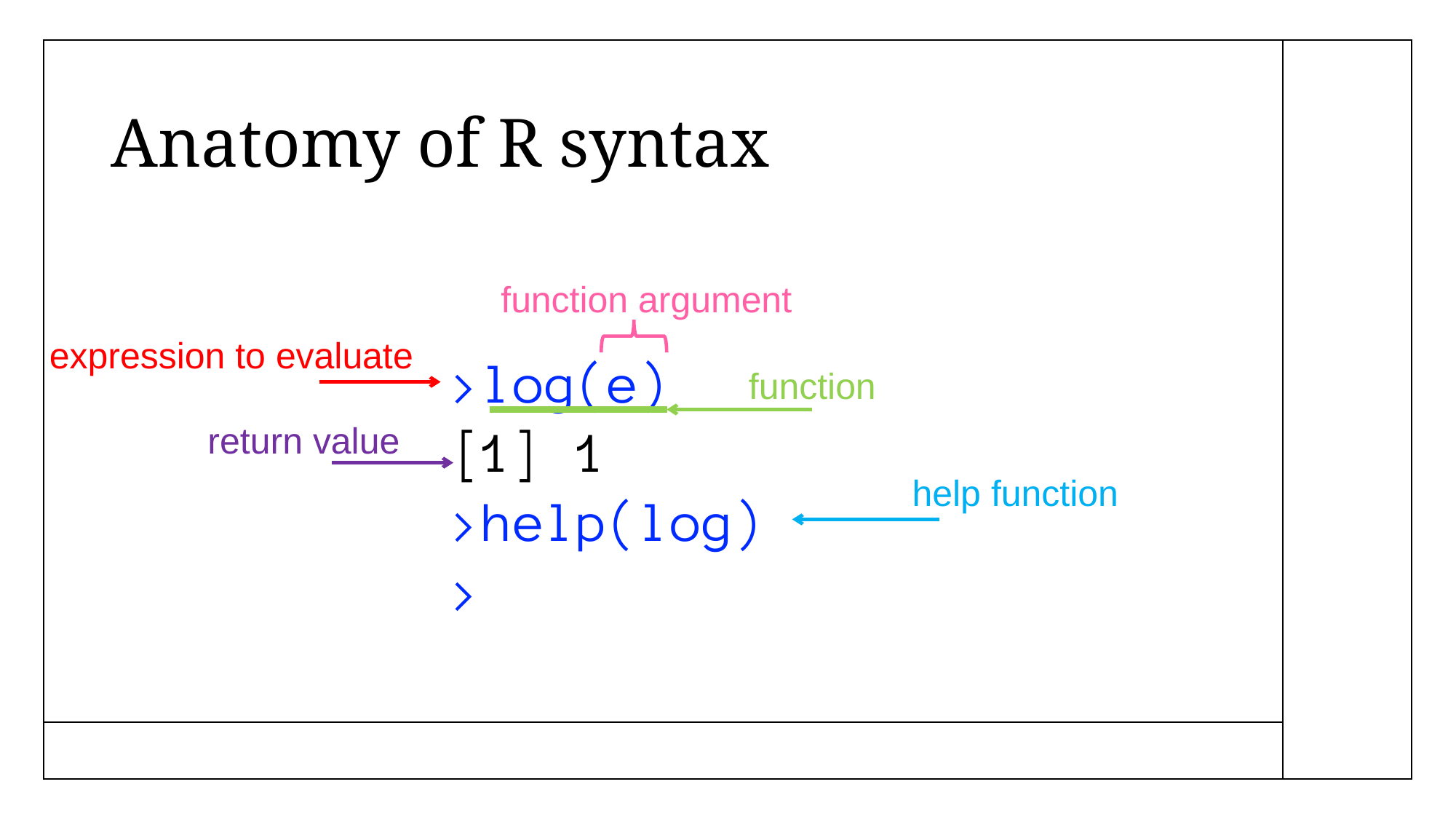

# Anatomy of R syntax
function argument

expression to evaluate
>log(e)
[1] 1
>help(log)
>
function
return value
help function